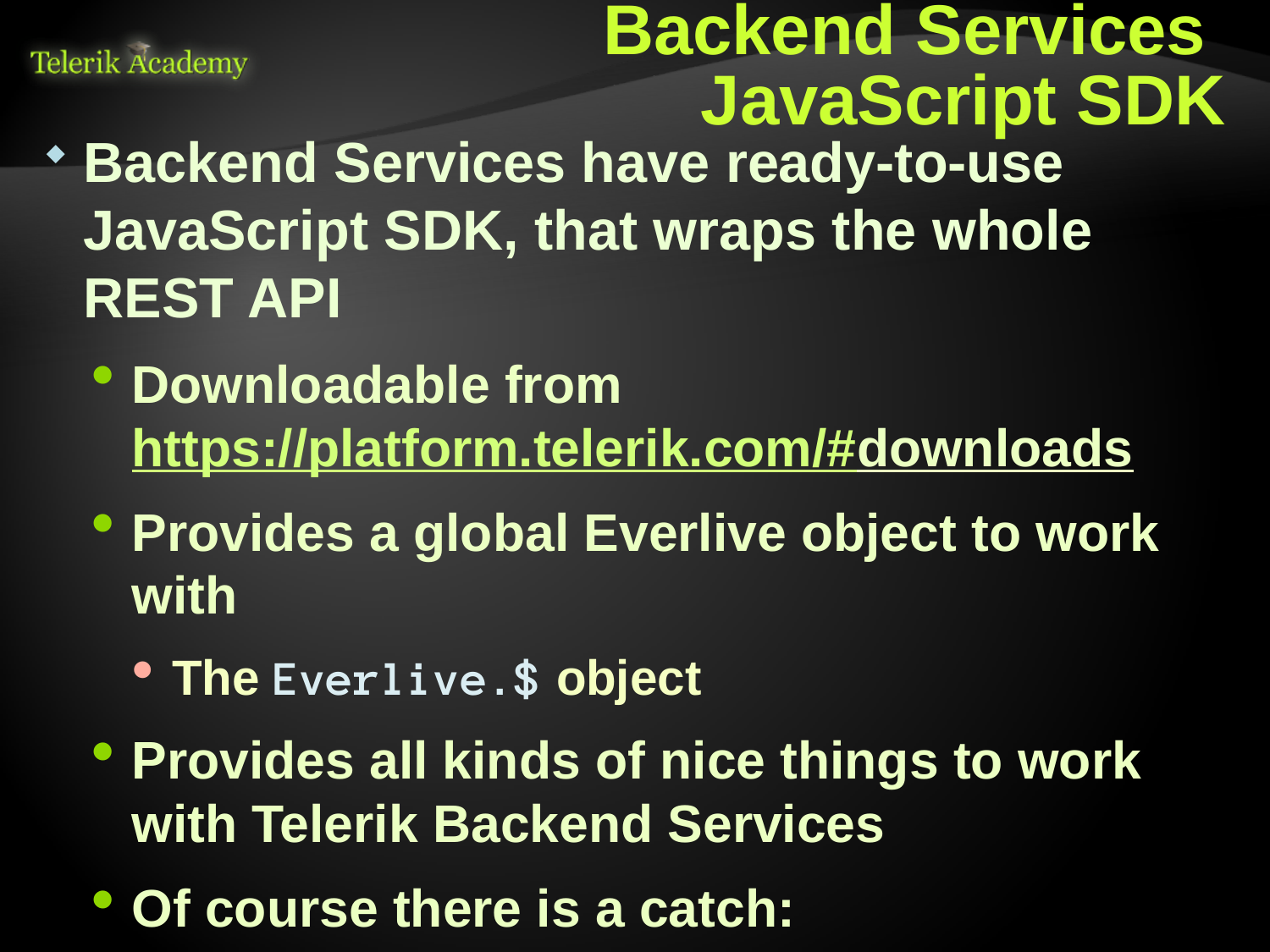

# Backend Services JavaScript SDK
Backend Services have ready-to-use JavaScript SDK, that wraps the whole REST API
Downloadable from https://platform.telerik.com/#downloads
Provides a global Everlive object to work with
The Everlive.$ object
Provides all kinds of nice things to work with Telerik Backend Services
Of course there is a catch:
Some JavaScript files must be included in the correct order